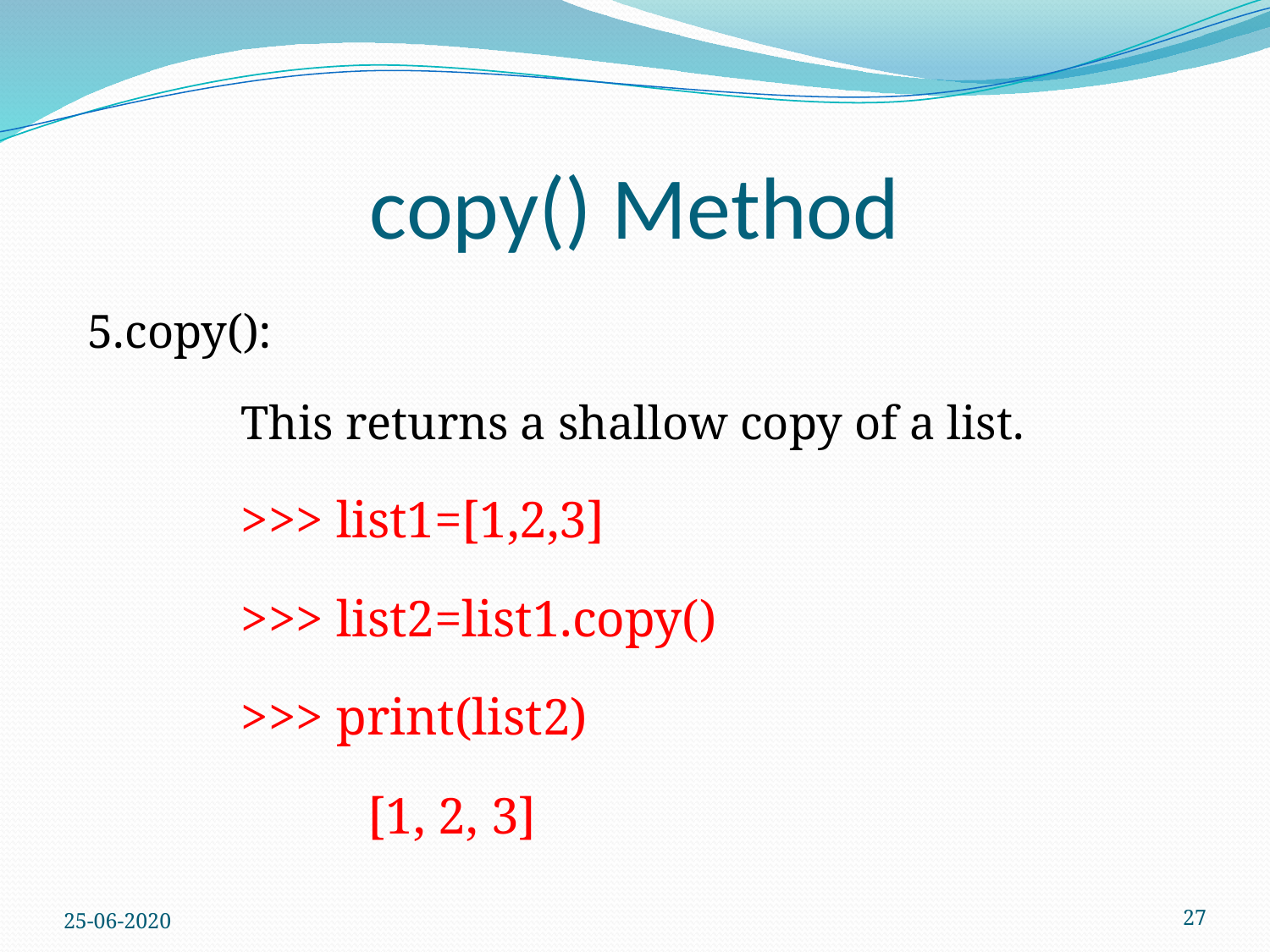

# copy() Method
 5.copy():
		This returns a shallow copy of a list.
		>>> list1=[1,2,3]
		>>> list2=list1.copy()
		>>> print(list2)
			[1, 2, 3]
25-06-2020
27